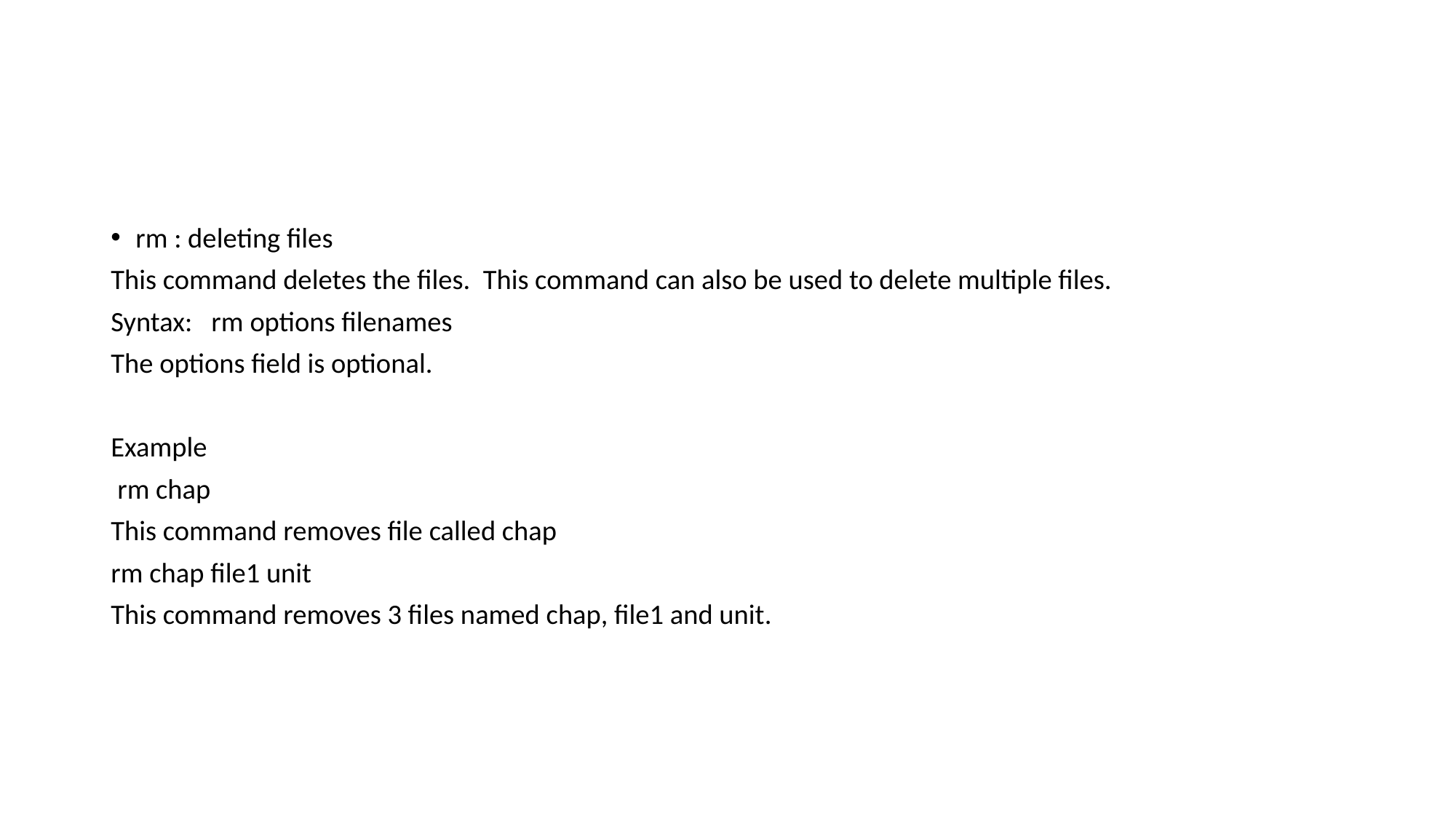

#
rm : deleting files
This command deletes the files.  This command can also be used to delete multiple files.
Syntax:   rm options filenames
The options field is optional.

Example
 rm chap
This command removes file called chap
rm chap file1 unit
This command removes 3 files named chap, file1 and unit.